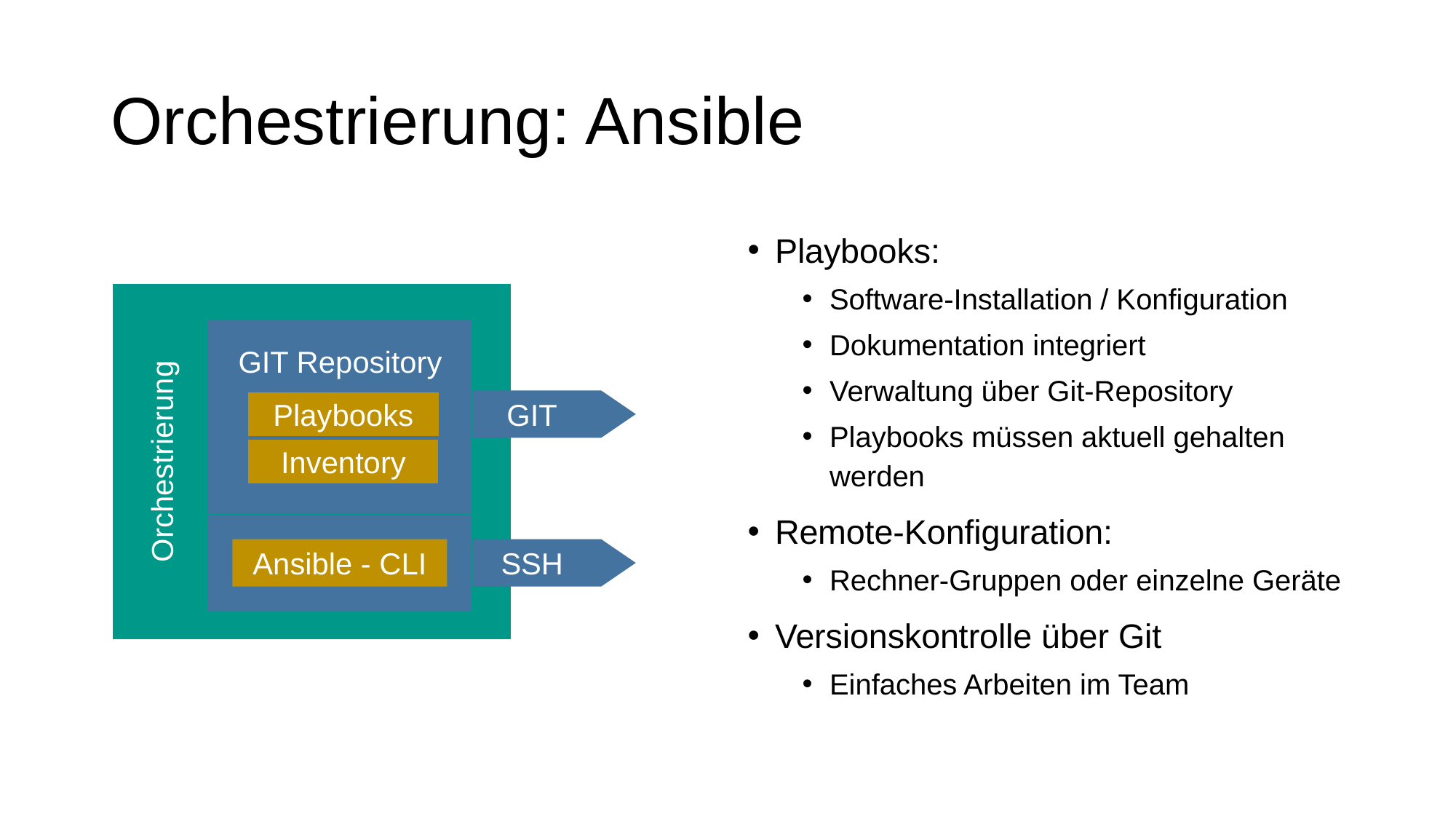

# Orchestrierung: Ansible
Playbooks:
Software-Installation / Konfiguration
Dokumentation integriert
Verwaltung über Git-Repository
Playbooks müssen aktuell gehalten werden
Remote-Konfiguration:
Rechner-Gruppen oder einzelne Geräte
Versionskontrolle über Git
Einfaches Arbeiten im Team

GIT Repository

Playbooks
GIT

Orchestrierung

Inventory

SSH
Ansible - CLI